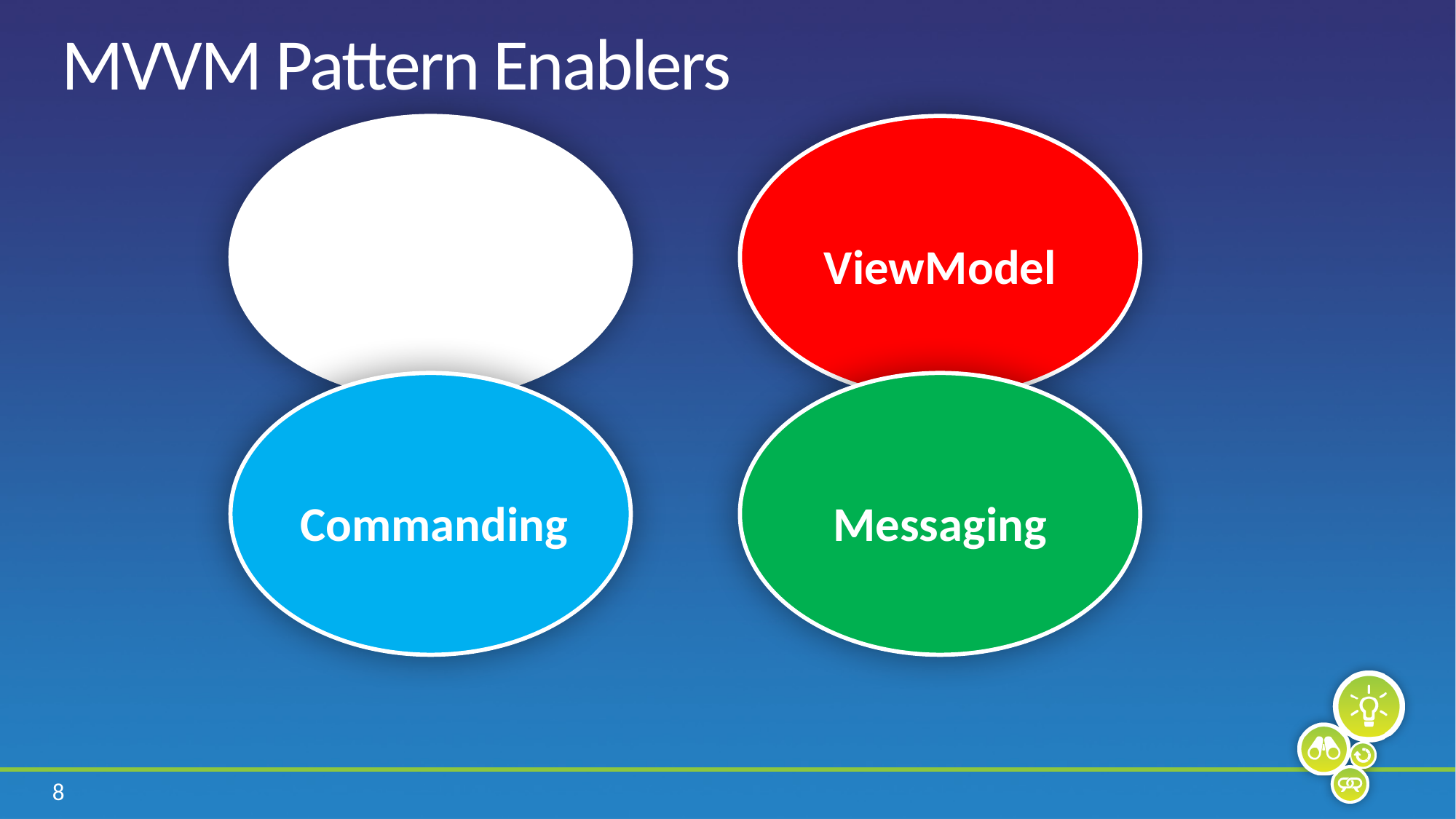

# MVVM Pattern Enablers

Data Binding

ViewModel

Commanding

Messaging